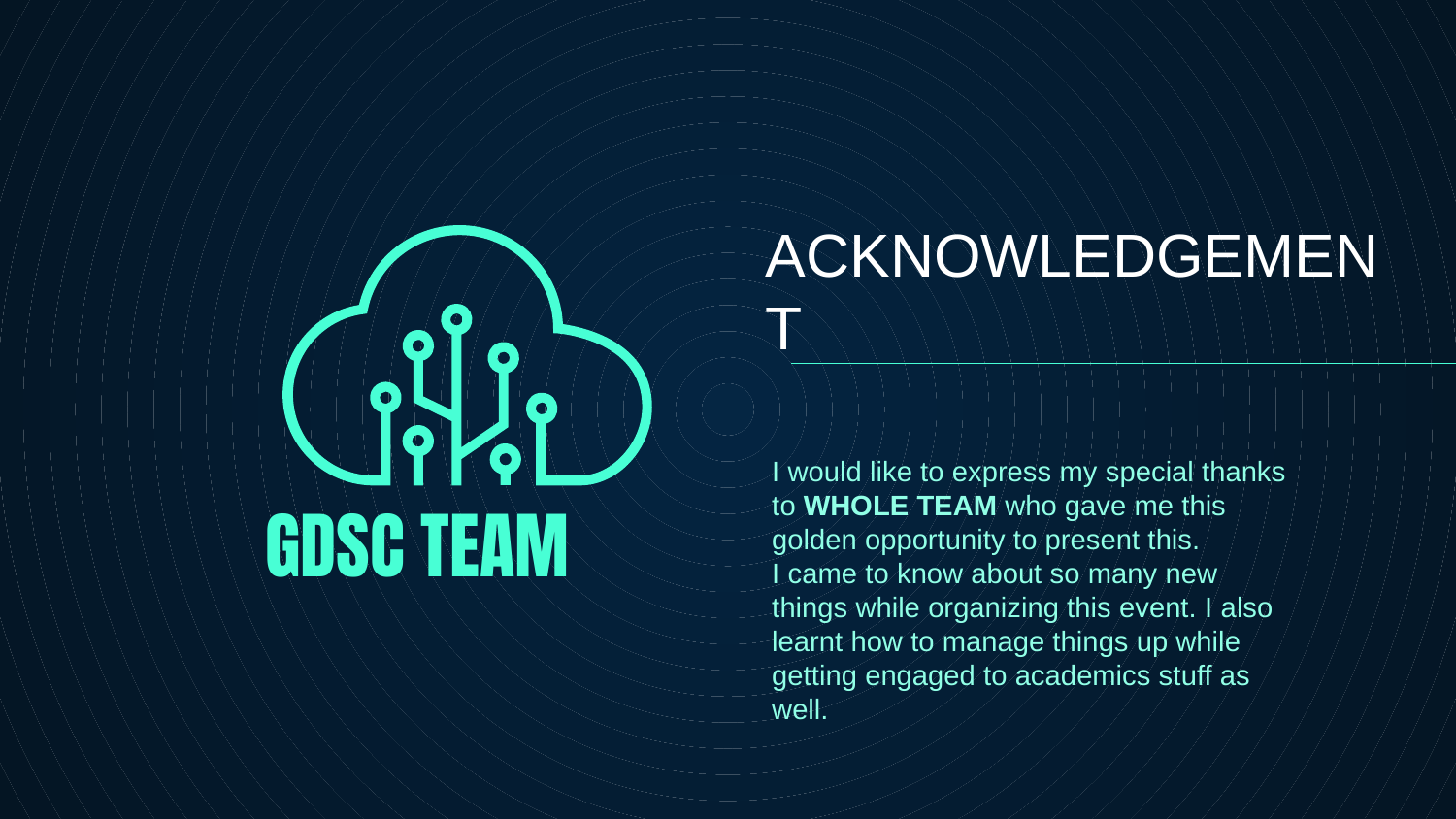

# ACKNOWLEDGEMENT
I would like to express my special thanks to WHOLE TEAM who gave me this golden opportunity to present this.
I came to know about so many new things while organizing this event. I also learnt how to manage things up while getting engaged to academics stuff as well.
GDSC TEAM